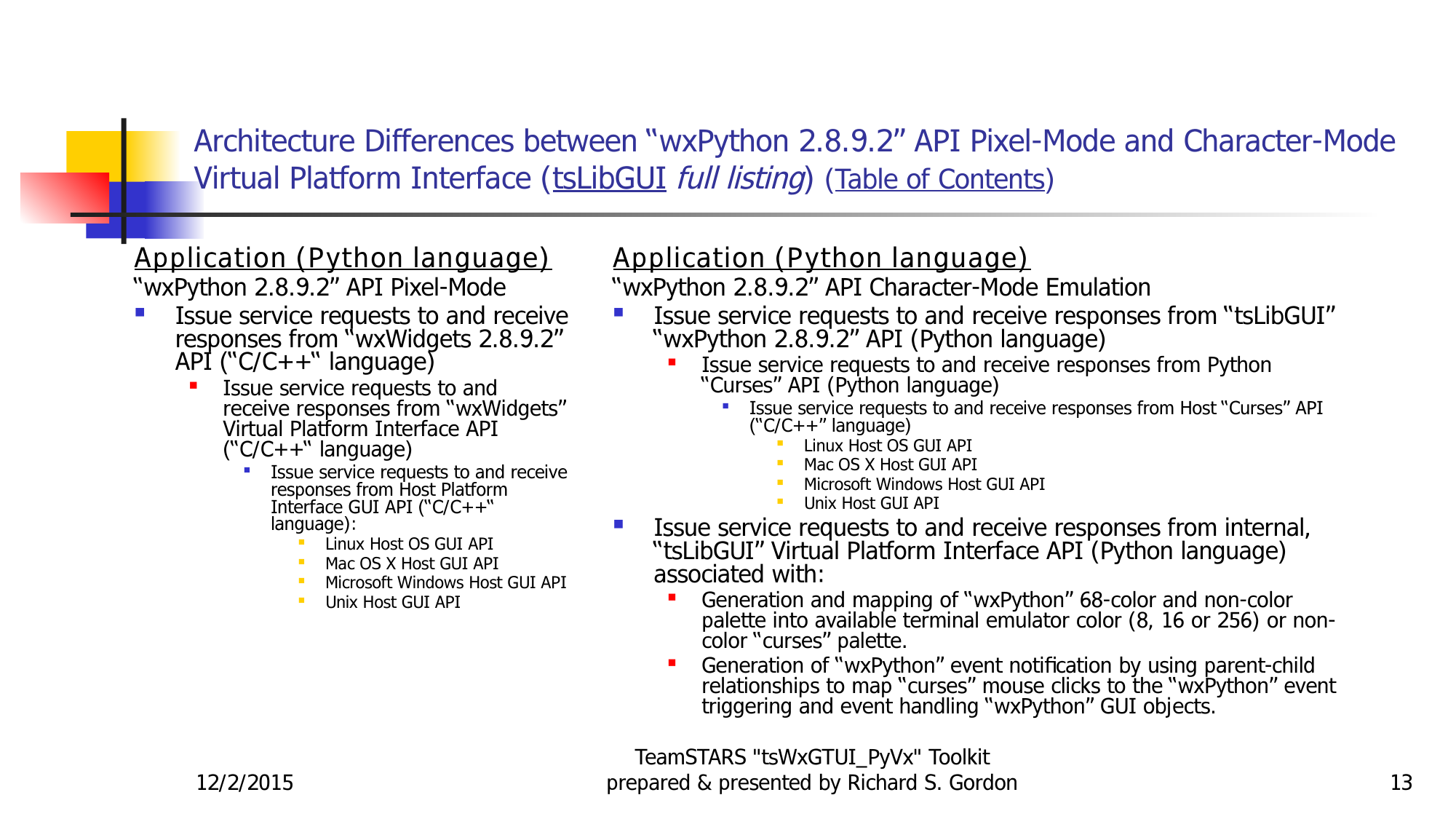

# Architecture Differences between “wxPython 2.8.9.2” API Pixel-Mode and Character-Mode Virtual Platform Interface (tsLibGUI full listing) (Table of Contents)
Application (Python language)
“wxPython 2.8.9.2” API Pixel-Mode
Issue service requests to and receive responses from “wxWidgets 2.8.9.2” API (“C/C++“ language)
Issue service requests to and receive responses from “wxWidgets” Virtual Platform Interface API (“C/C++“ language)
Issue service requests to and receive responses from Host Platform Interface GUI API (“C/C++“ language):
Linux Host OS GUI API
Mac OS X Host GUI API
Microsoft Windows Host GUI API
Unix Host GUI API

Application (Python language)
“wxPython 2.8.9.2” API Character-Mode Emulation
Issue service requests to and receive responses from “tsLibGUI” “wxPython 2.8.9.2” API (Python language)
Issue service requests to and receive responses from Python “Curses” API (Python language)
Issue service requests to and receive responses from Host “Curses” API (“C/C++” language)
Linux Host OS GUI API
Mac OS X Host GUI API
Microsoft Windows Host GUI API
Unix Host GUI API
Issue service requests to and receive responses from internal, “tsLibGUI” Virtual Platform Interface API (Python language) associated with:
Generation and mapping of “wxPython” 68-color and non-color palette into available terminal emulator color (8, 16 or 256) or non-color “curses” palette.
Generation of “wxPython” event notification by using parent-child relationships to map “curses” mouse clicks to the “wxPython” event triggering and event handling “wxPython” GUI objects.
12/2/2015
TeamSTARS "tsWxGTUI_PyVx" Toolkit prepared & presented by Richard S. Gordon
13